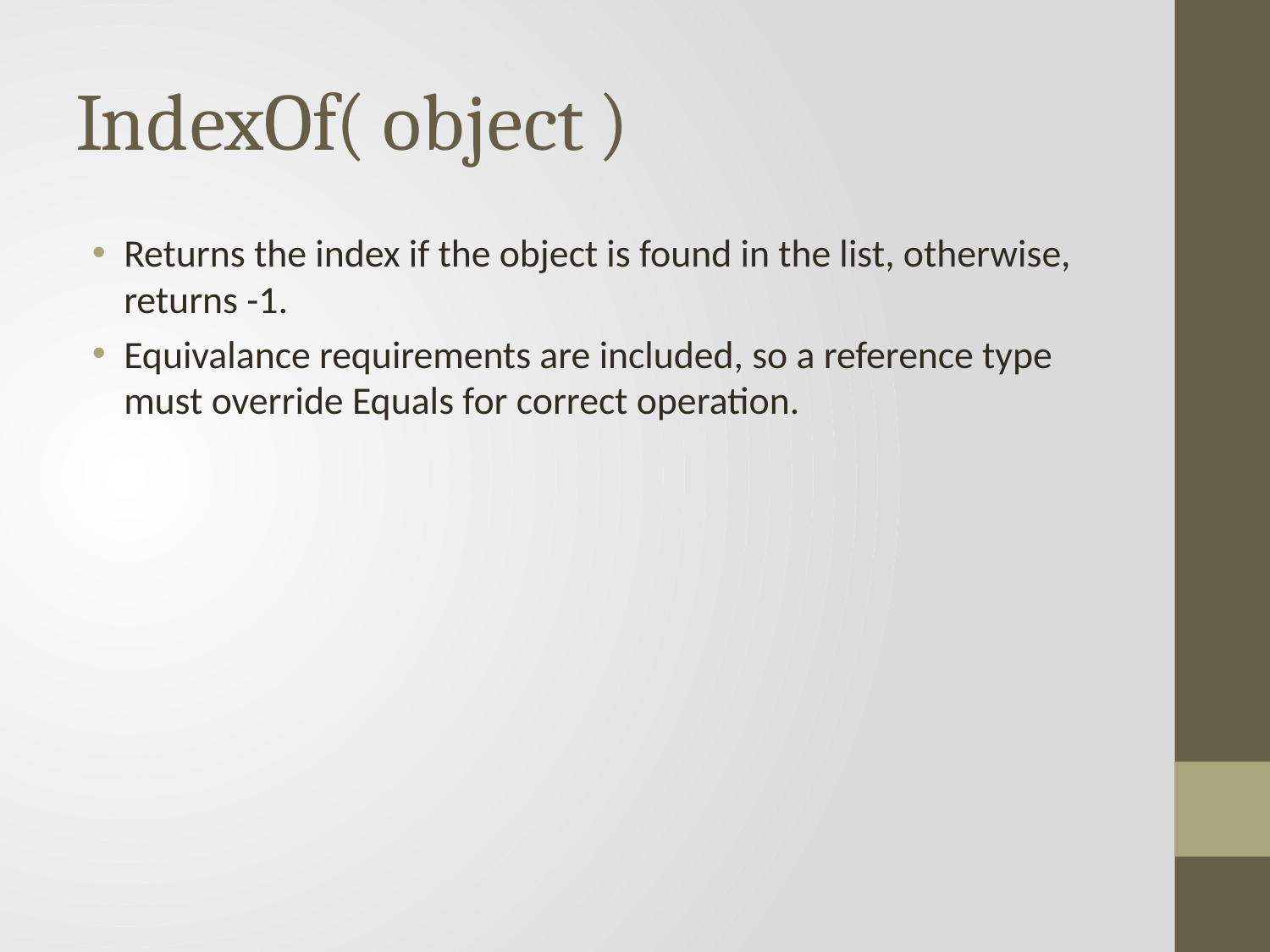

# IndexOf( object )
Returns the index if the object is found in the list, otherwise, returns -1.
Equivalance requirements are included, so a reference type must override Equals for correct operation.